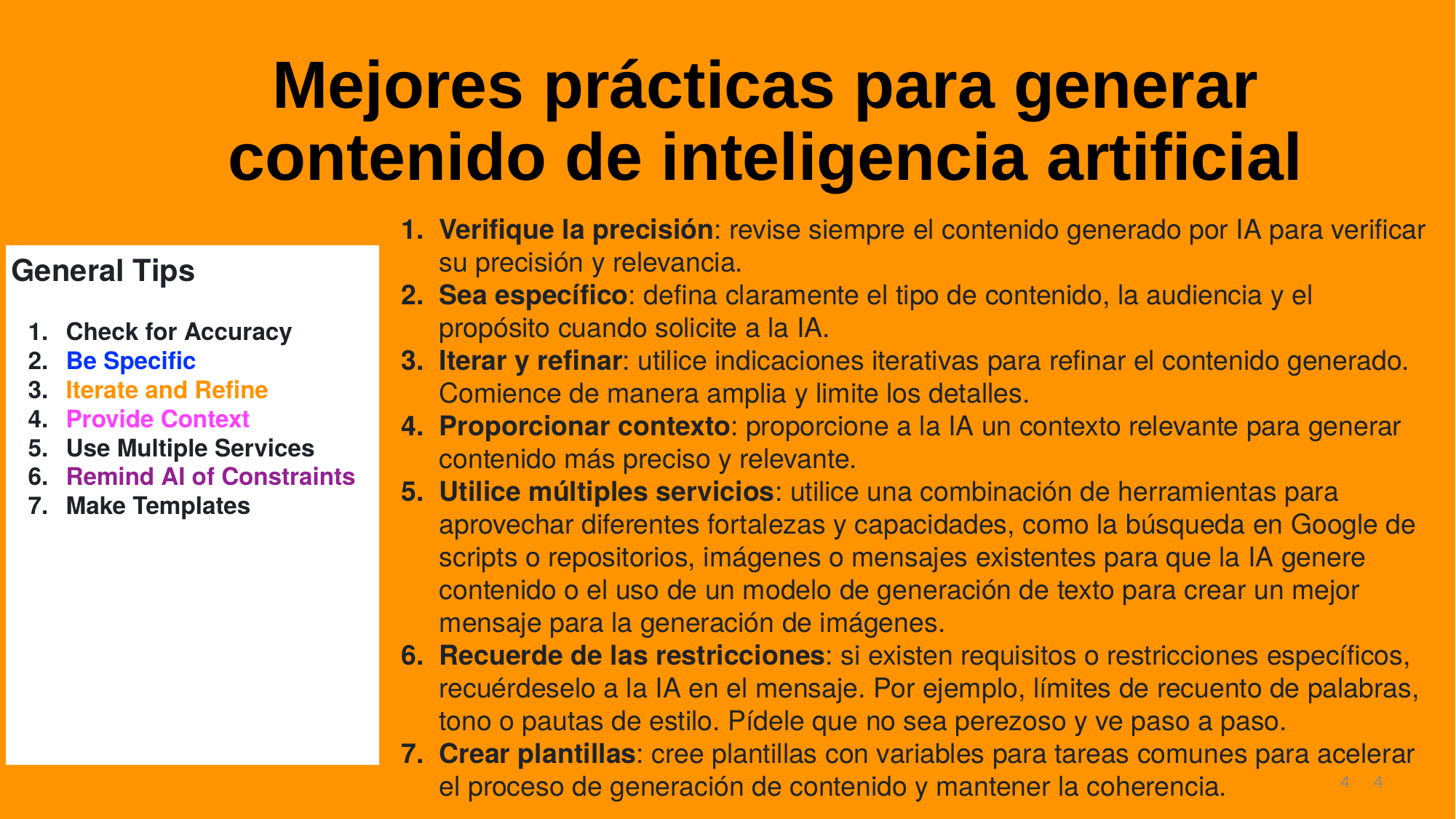

# Mejores prácticas para generar contenido de inteligencia artificial
Verifique la precisión: revise siempre el contenido generado por IA para verificar su precisión y relevancia.
Sea específico: defina claramente el tipo de contenido, la audiencia y el propósito cuando solicite a la IA.
Iterar y refinar: utilice indicaciones iterativas para refinar el contenido generado. Comience de manera amplia y limite los detalles.
Proporcionar contexto: proporcione a la IA un contexto relevante para generar contenido más preciso y relevante.
Utilice múltiples servicios: utilice una combinación de herramientas para aprovechar diferentes fortalezas y capacidades, como la búsqueda en Google de scripts o repositorios, imágenes o mensajes existentes para que la IA genere contenido o el uso de un modelo de generación de texto para crear un mejor mensaje para la generación de imágenes.
Recuerde de las restricciones: si existen requisitos o restricciones específicos, recuérdeselo a la IA en el mensaje. Por ejemplo, límites de recuento de palabras, tono o pautas de estilo. Pídele que no sea perezoso y ve paso a paso.
Crear plantillas: cree plantillas con variables para tareas comunes para acelerar el proceso de generación de contenido y mantener la coherencia.
General Tips

Check for Accuracy
Be Specific
Iterate and Refine
Provide Context
Use Multiple Services
Remind AI of Constraints
Make Templates
4
4